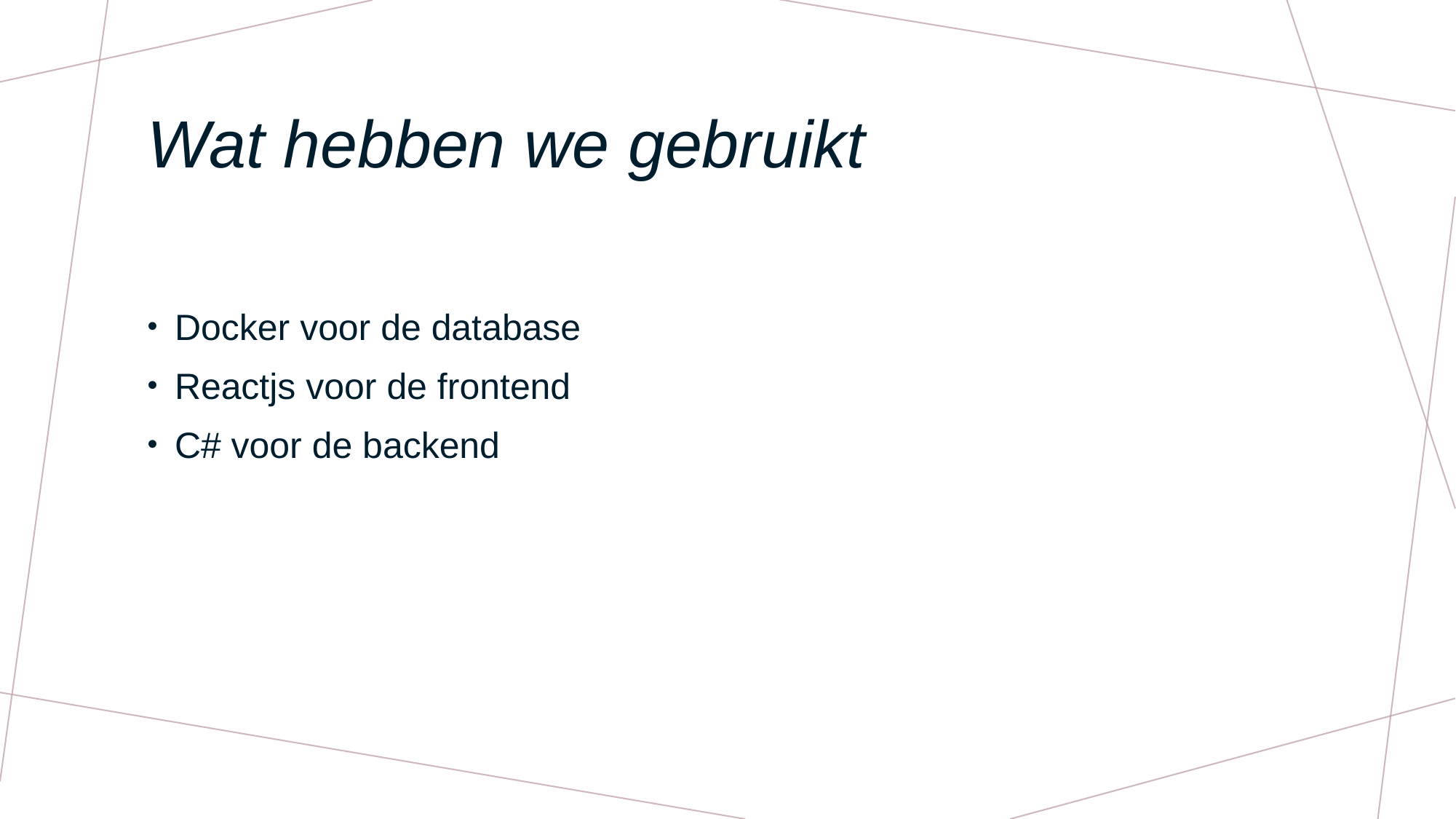

# Wat hebben we gebruikt

Docker voor de database
Reactjs voor de frontend
C# voor de backend